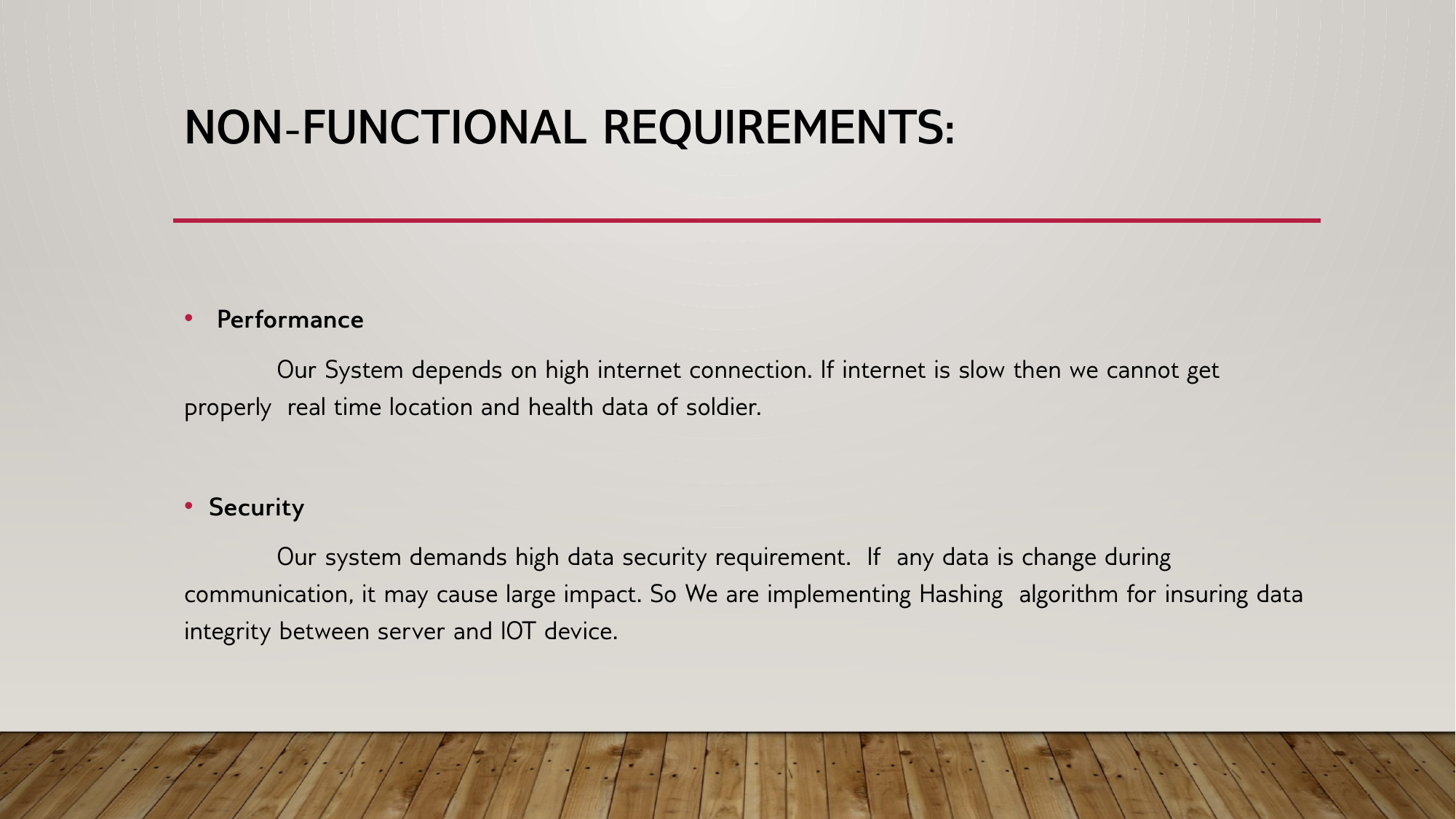

# Non-Functional Requirements:

 Performance
	Our System depends on high internet connection. If internet is slow then we cannot get properly  real time location and health data of soldier.

Security
	Our system demands high data security requirement.  If  any data is change during communication, it may cause large impact. So We are implementing Hashing  algorithm for insuring data integrity between server and IOT device.